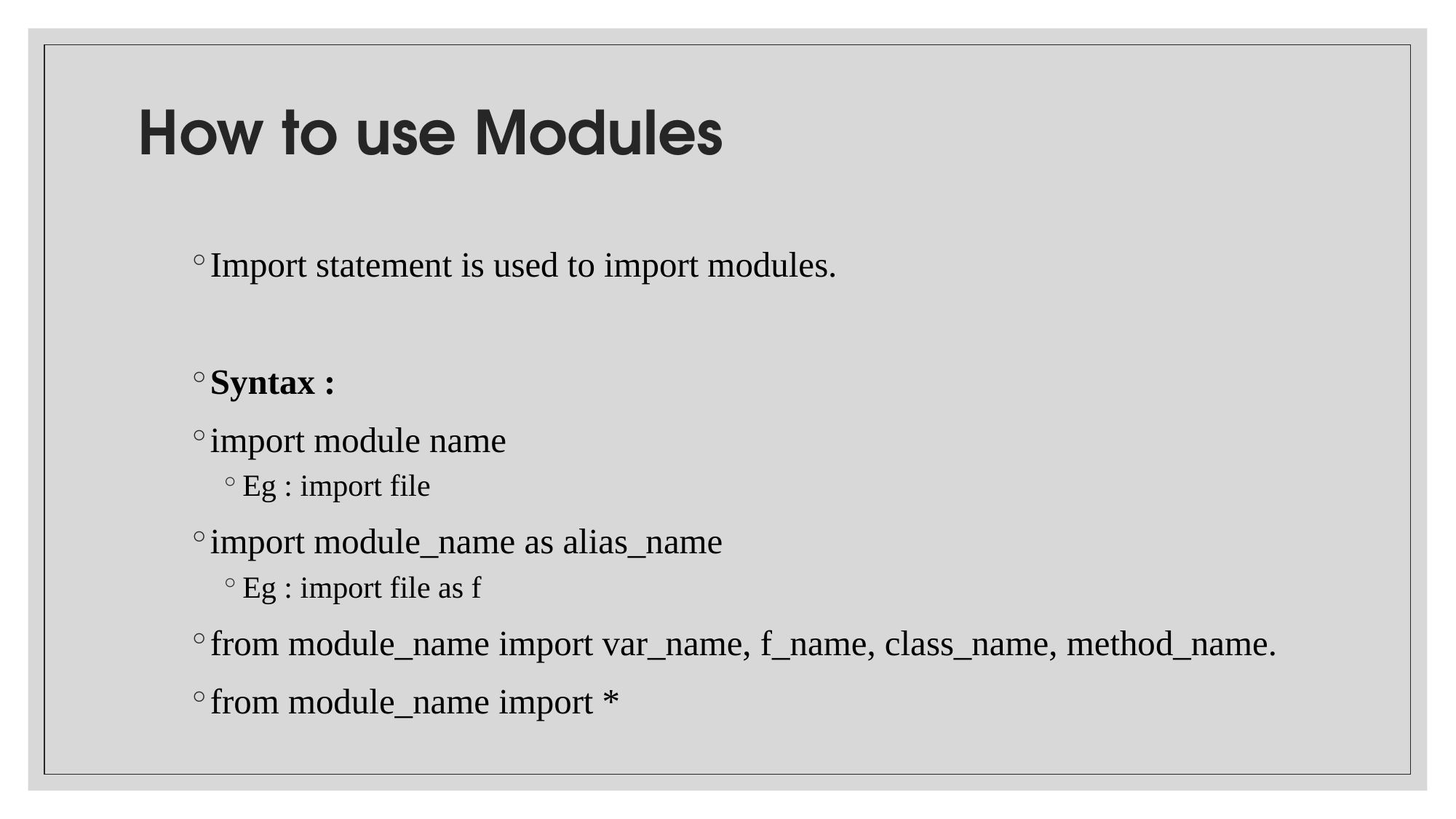

# How to use Modules
Import statement is used to import modules.

Syntax :
import module name
Eg : import file
import module_name as alias_name
Eg : import file as f
from module_name import var_name, f_name, class_name, method_name.
from module_name import *